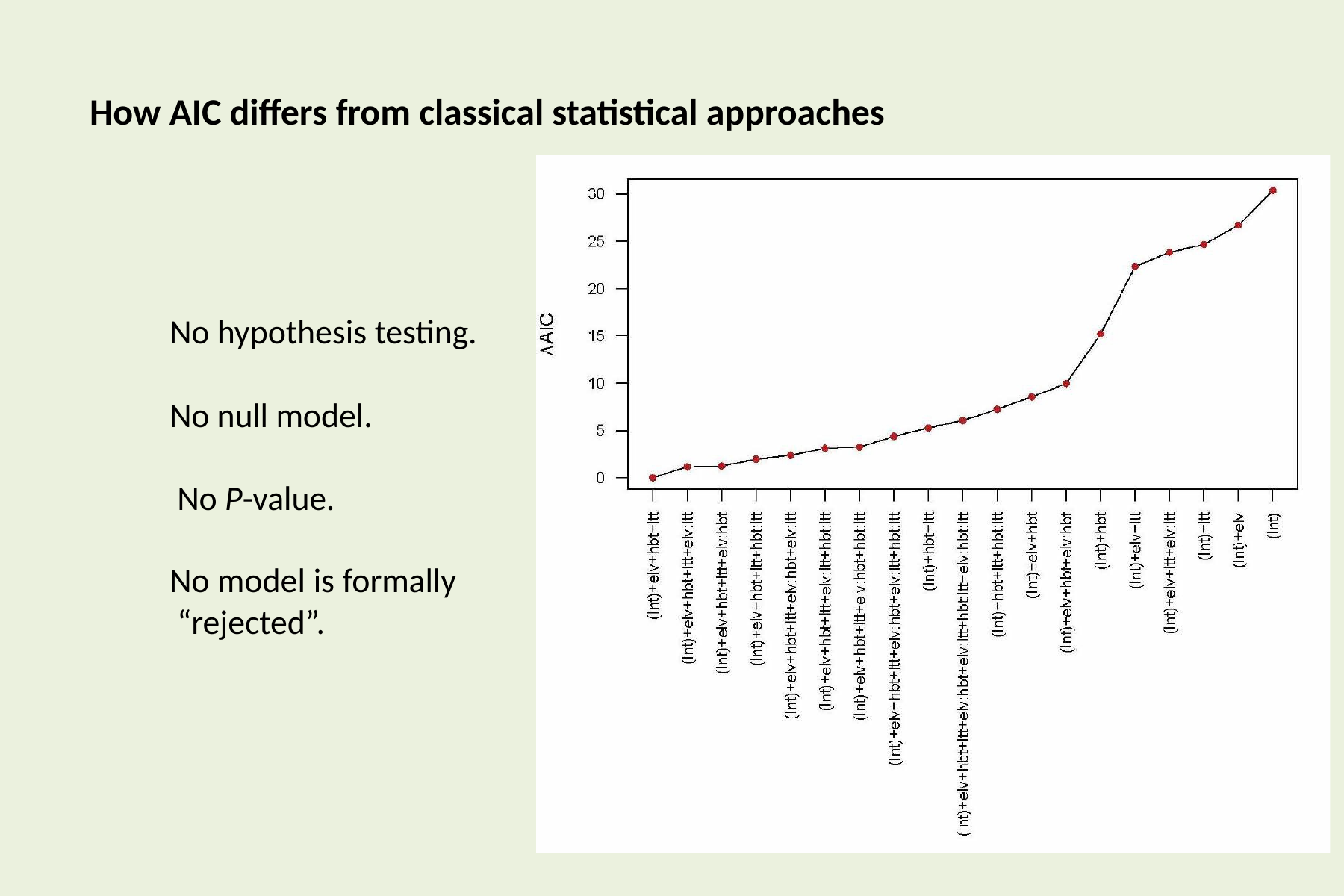

# How AIC differs from classical statistical approaches

No hypothesis testing.
No null model.  No P-value.

No model is formally  “rejected”.